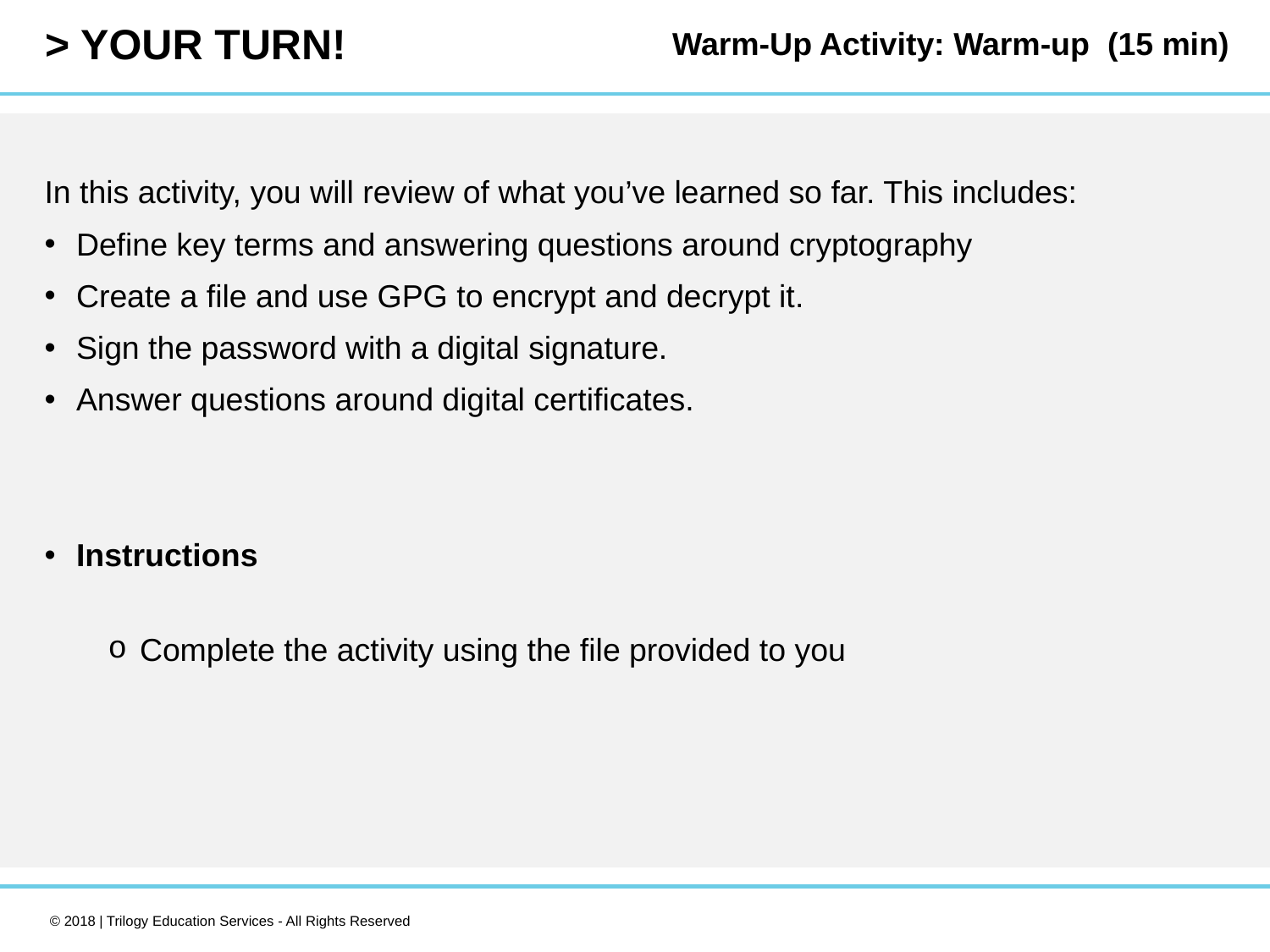

Warm-Up Activity: Warm-up  (15 min)

In this activity, you will review of what you’ve learned so far. This includes:
Define key terms and answering questions around cryptography
Create a file and use GPG to encrypt and decrypt it.
Sign the password with a digital signature.
Answer questions around digital certificates.

Instructions

Complete the activity using the file provided to you